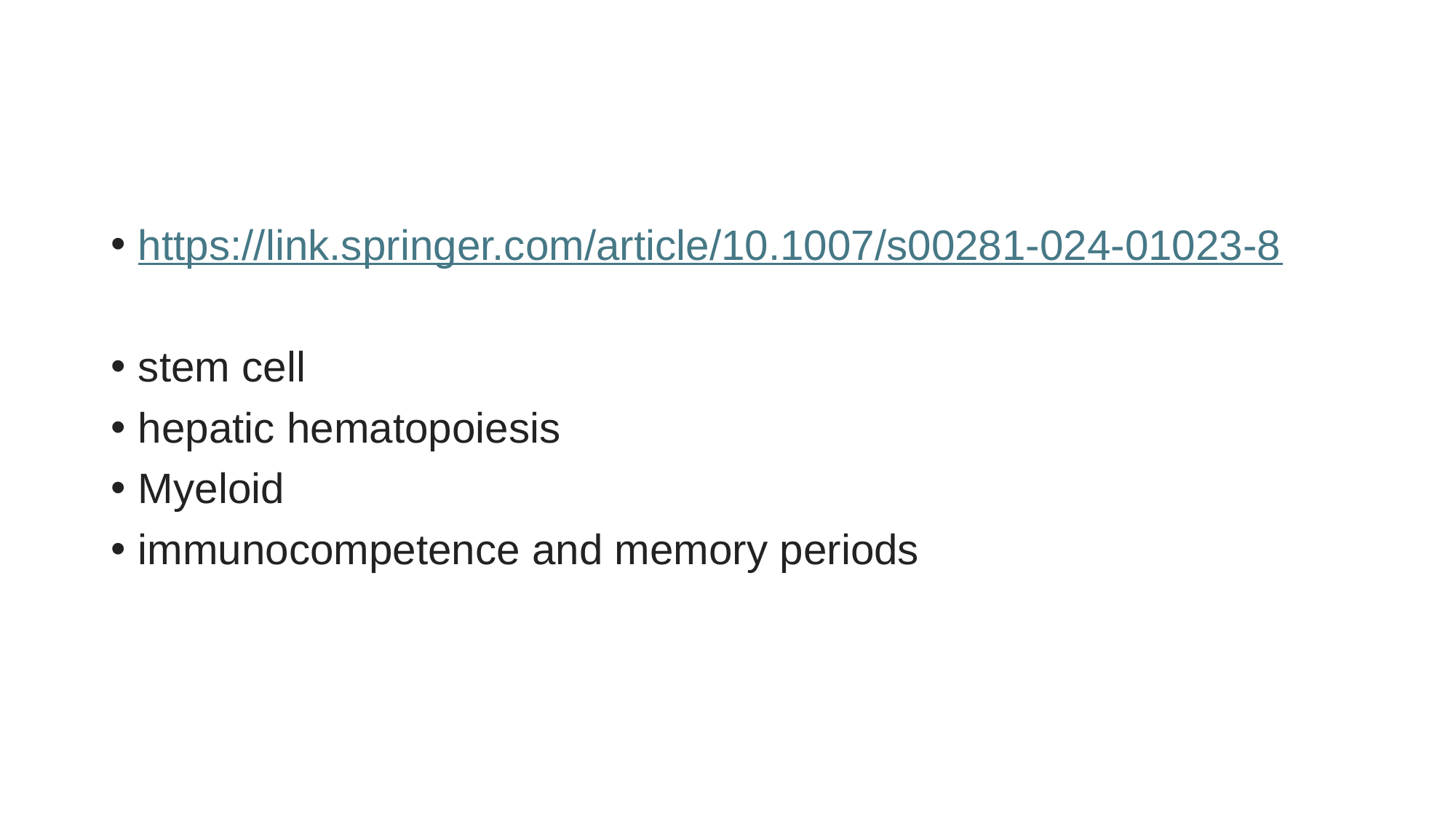

#
https://link.springer.com/article/10.1007/s00281-024-01023-8

stem cell
hepatic hematopoiesis
Myeloid
immunocompetence and memory periods